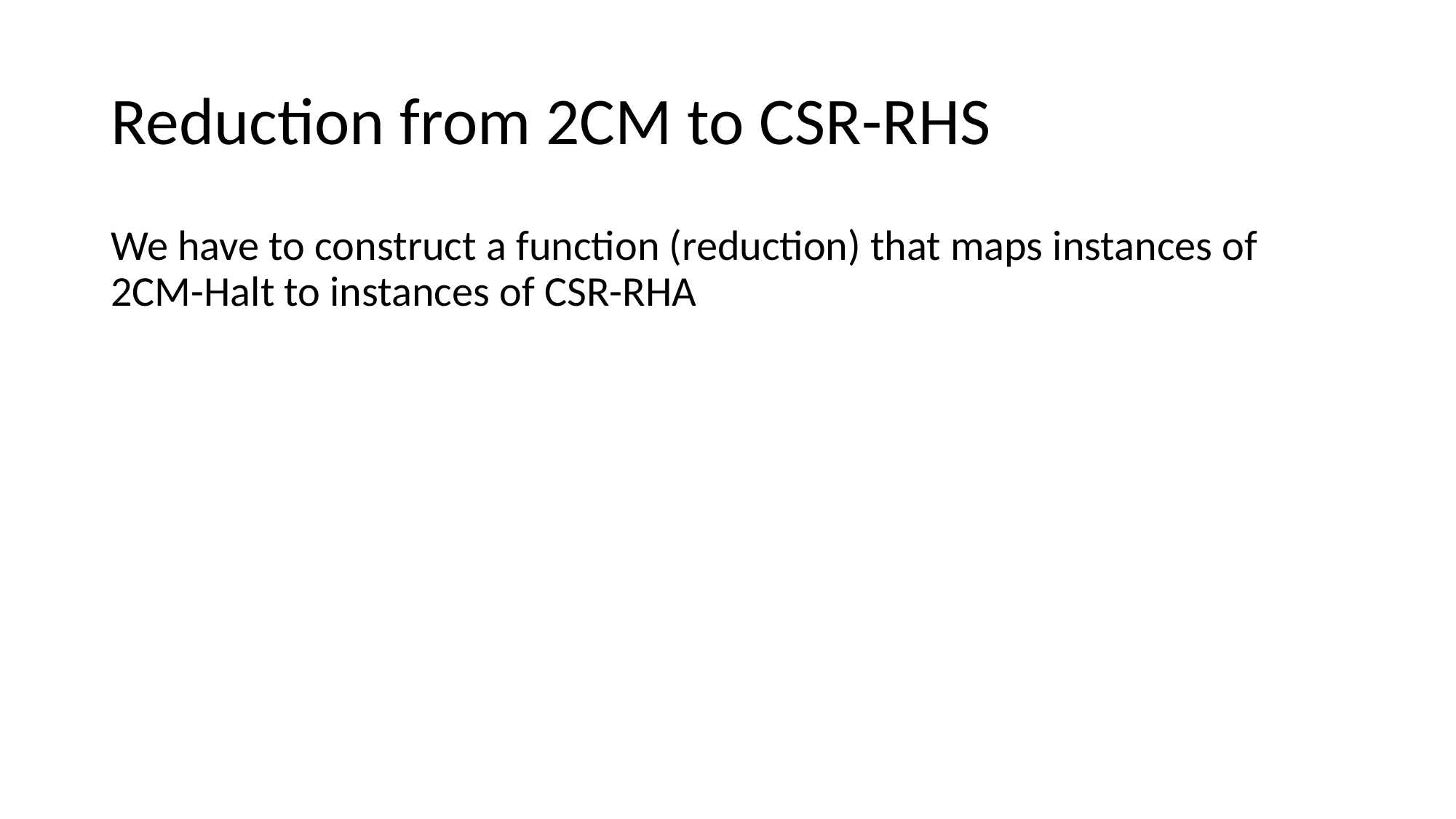

# Reduction from 2CM to CSR-RHS
We have to construct a function (reduction) that maps instances of 2CM-Halt to instances of CSR-RHA